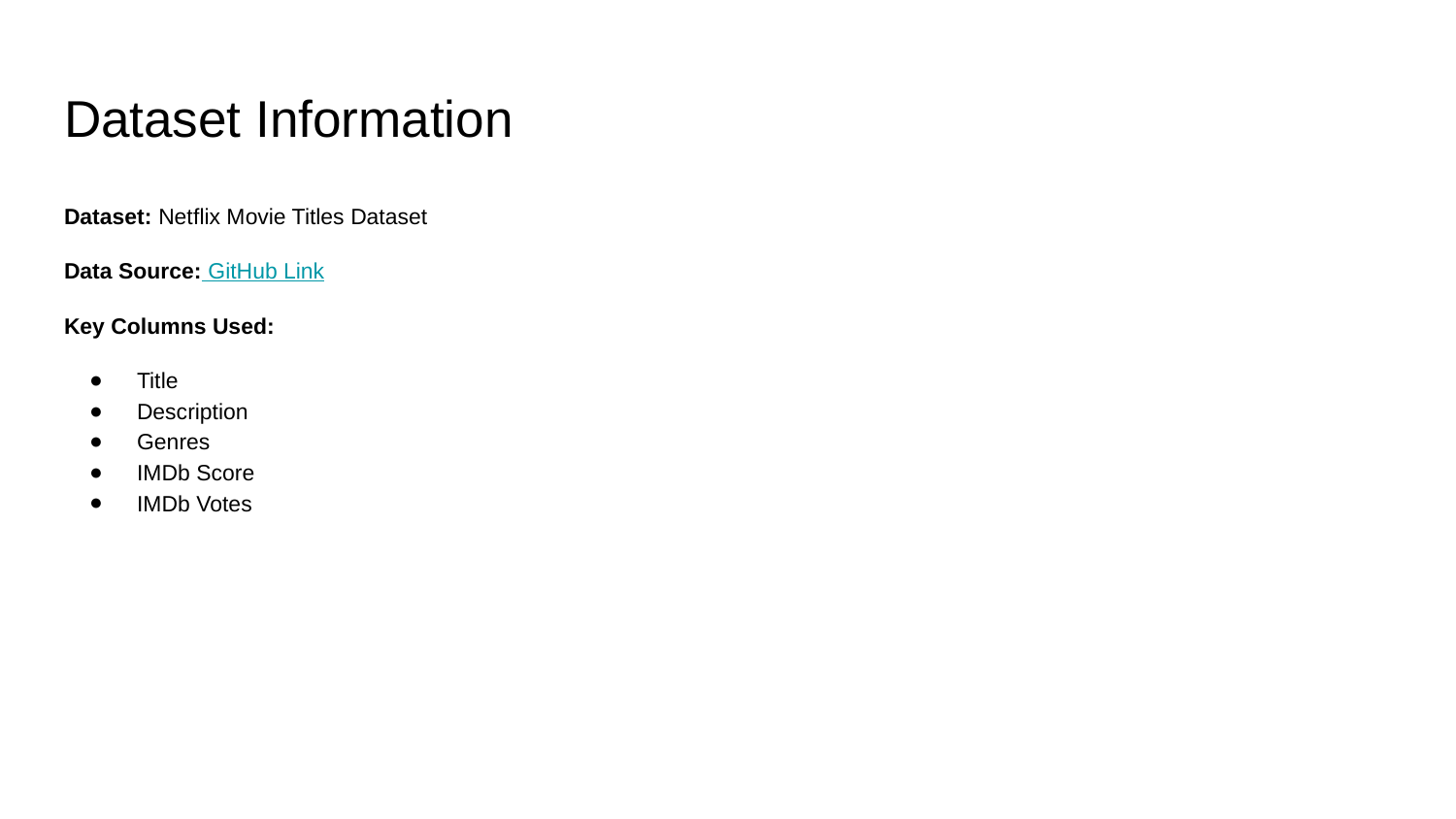

# Dataset Information
Dataset: Netflix Movie Titles Dataset
Data Source: GitHub Link
Key Columns Used:
Title
Description
Genres
IMDb Score
IMDb Votes